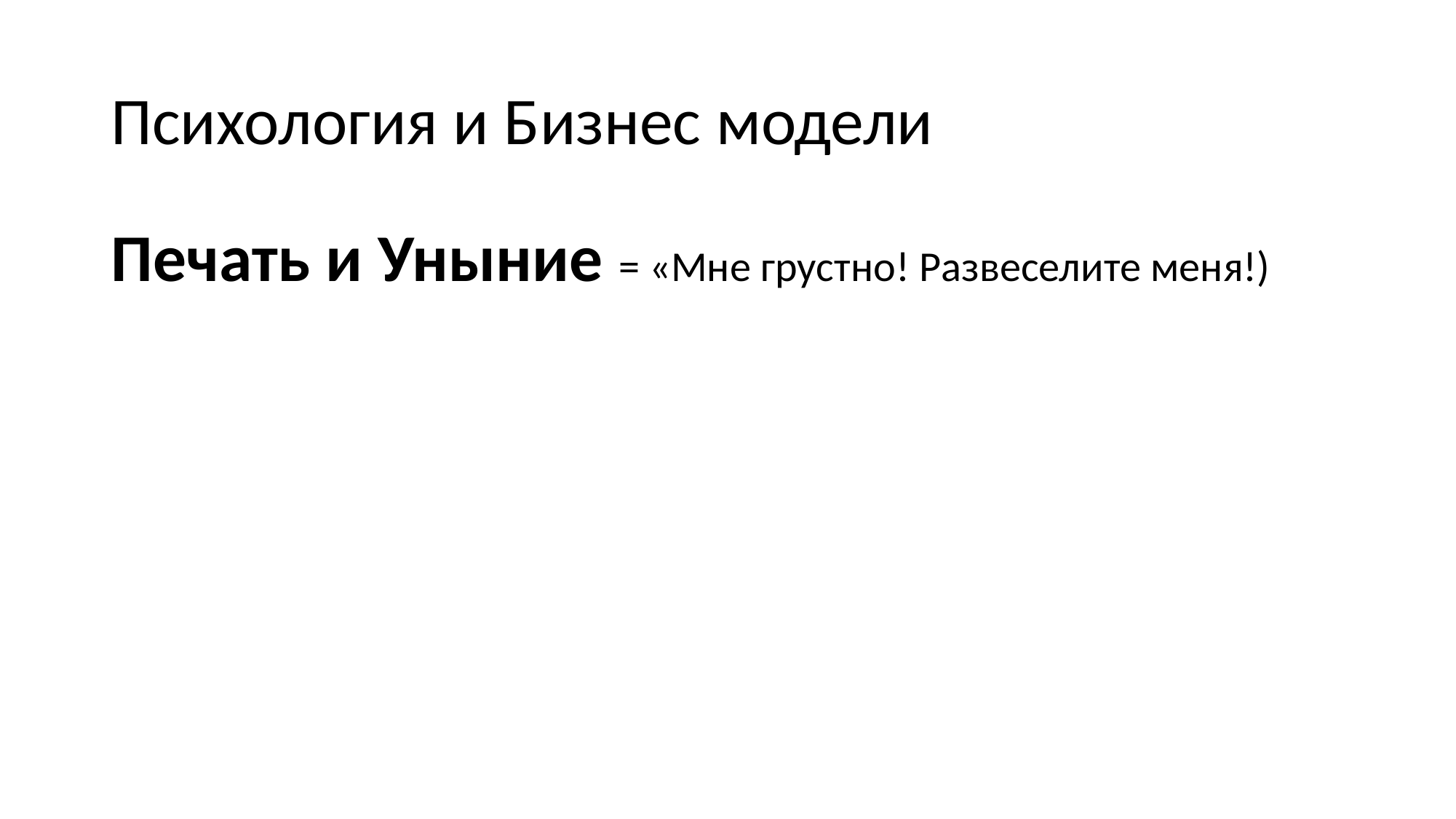

# Психология и Бизнес модели
Печать и Уныние = «Мне грустно! Развеселите меня!)